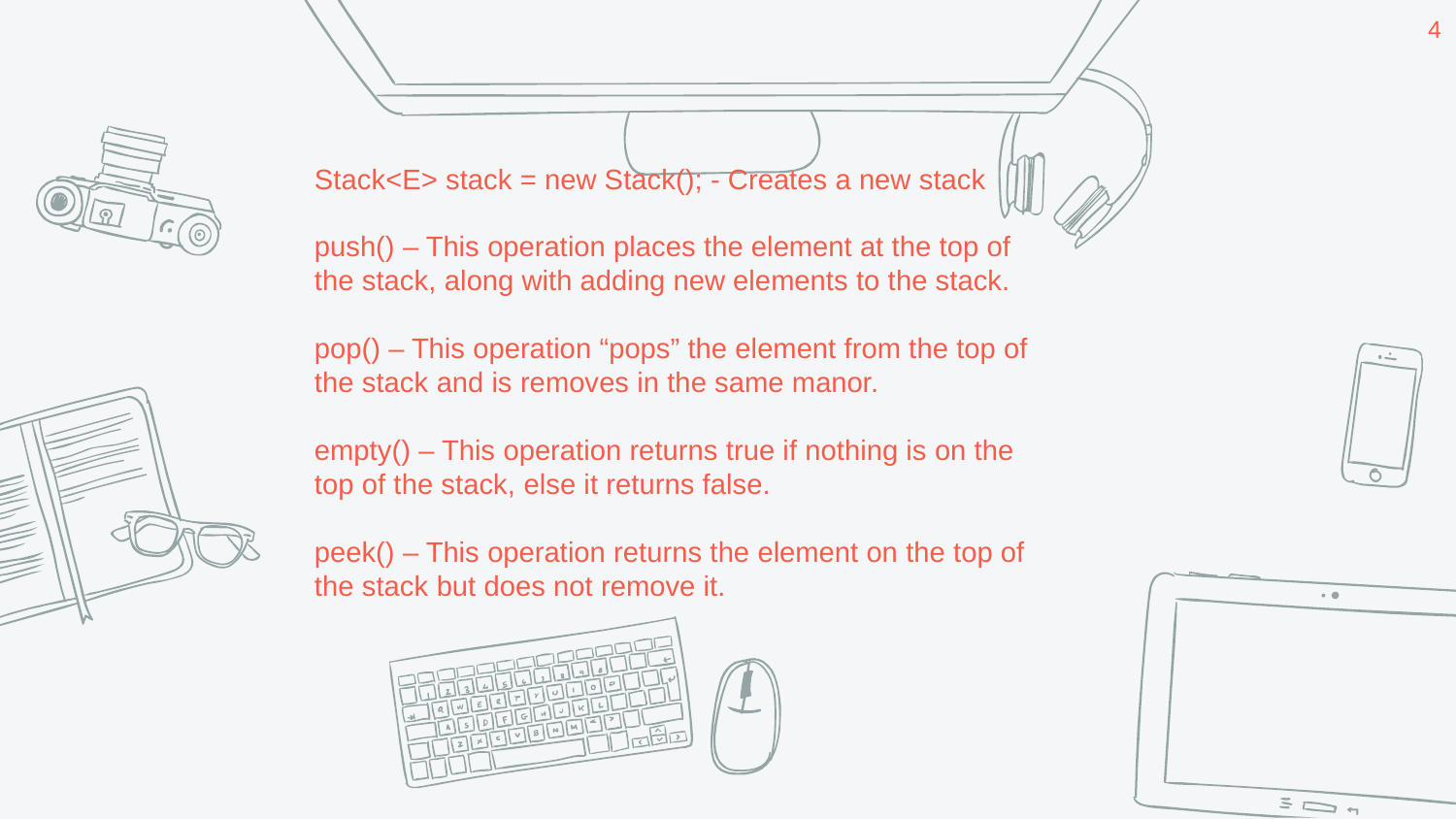

4
Stack<E> stack = new Stack(); - Creates a new stack

push() – This operation places the element at the top of the stack, along with adding new elements to the stack.

pop() – This operation “pops” the element from the top of the stack and is removes in the same manor.

empty() – This operation returns true if nothing is on the top of the stack, else it returns false.

peek() – This operation returns the element on the top of the stack but does not remove it.